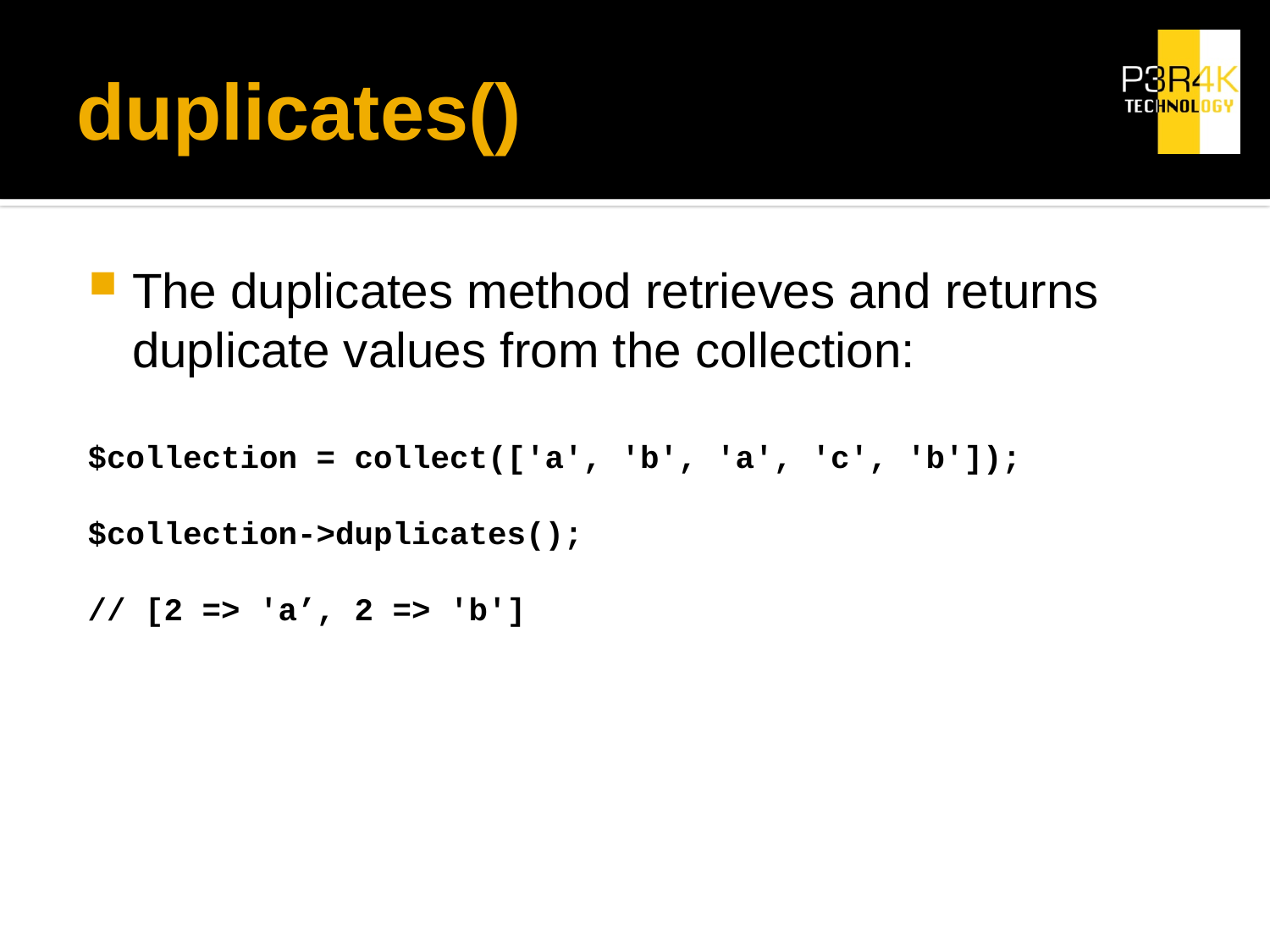

# duplicates()
The duplicates method retrieves and returns duplicate values from the collection:

$collection = collect(['a', 'b', 'a', 'c', 'b']);

$collection->duplicates();

// [2 => 'a’, 2 => 'b']